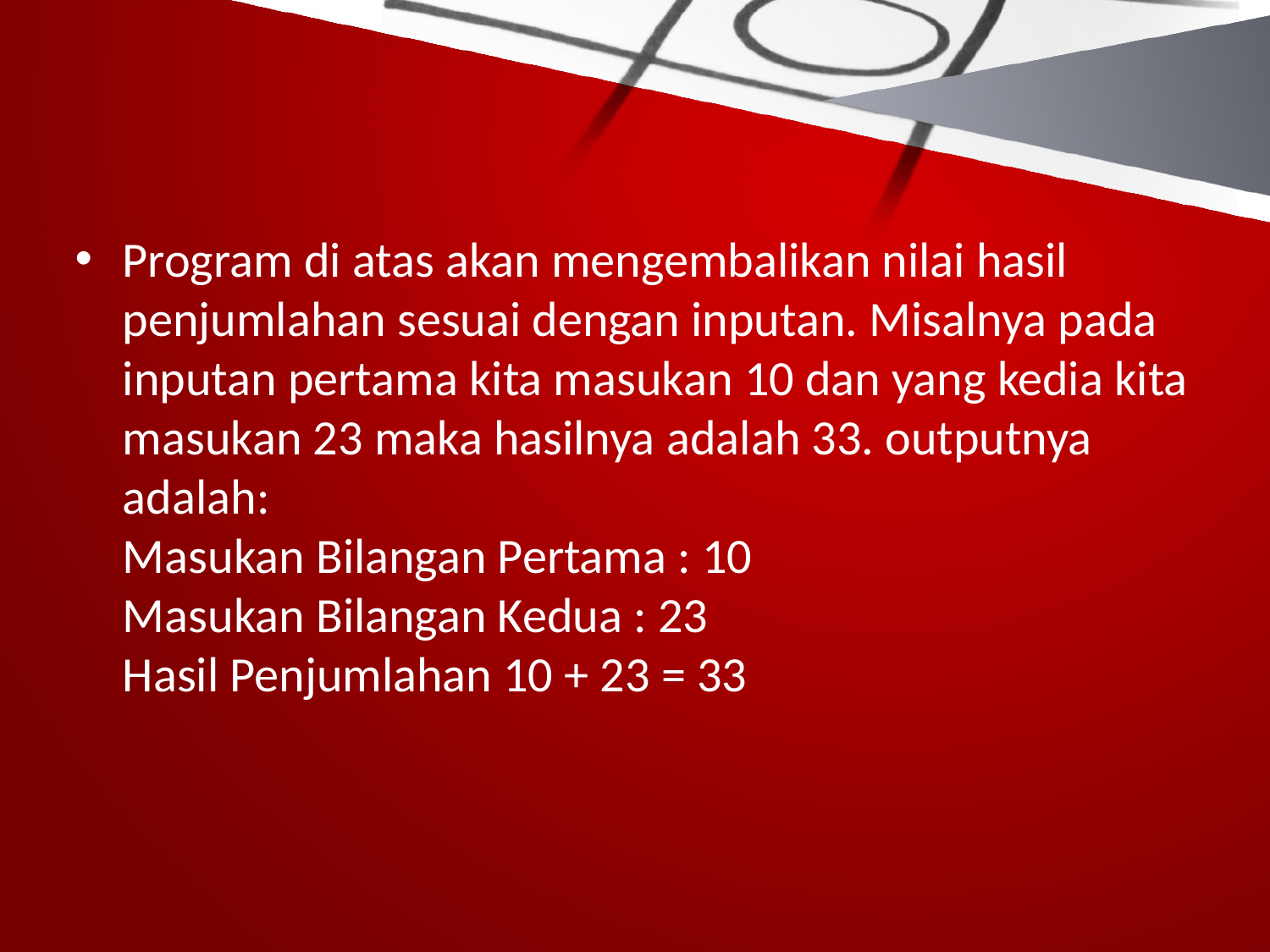

#
Program di atas akan mengembalikan nilai hasil penjumlahan sesuai dengan inputan. Misalnya pada inputan pertama kita masukan 10 dan yang kedia kita masukan 23 maka hasilnya adalah 33. outputnya adalah:
Masukan Bilangan Pertama : 10
Masukan Bilangan Kedua : 23
Hasil Penjumlahan 10 + 23 = 33